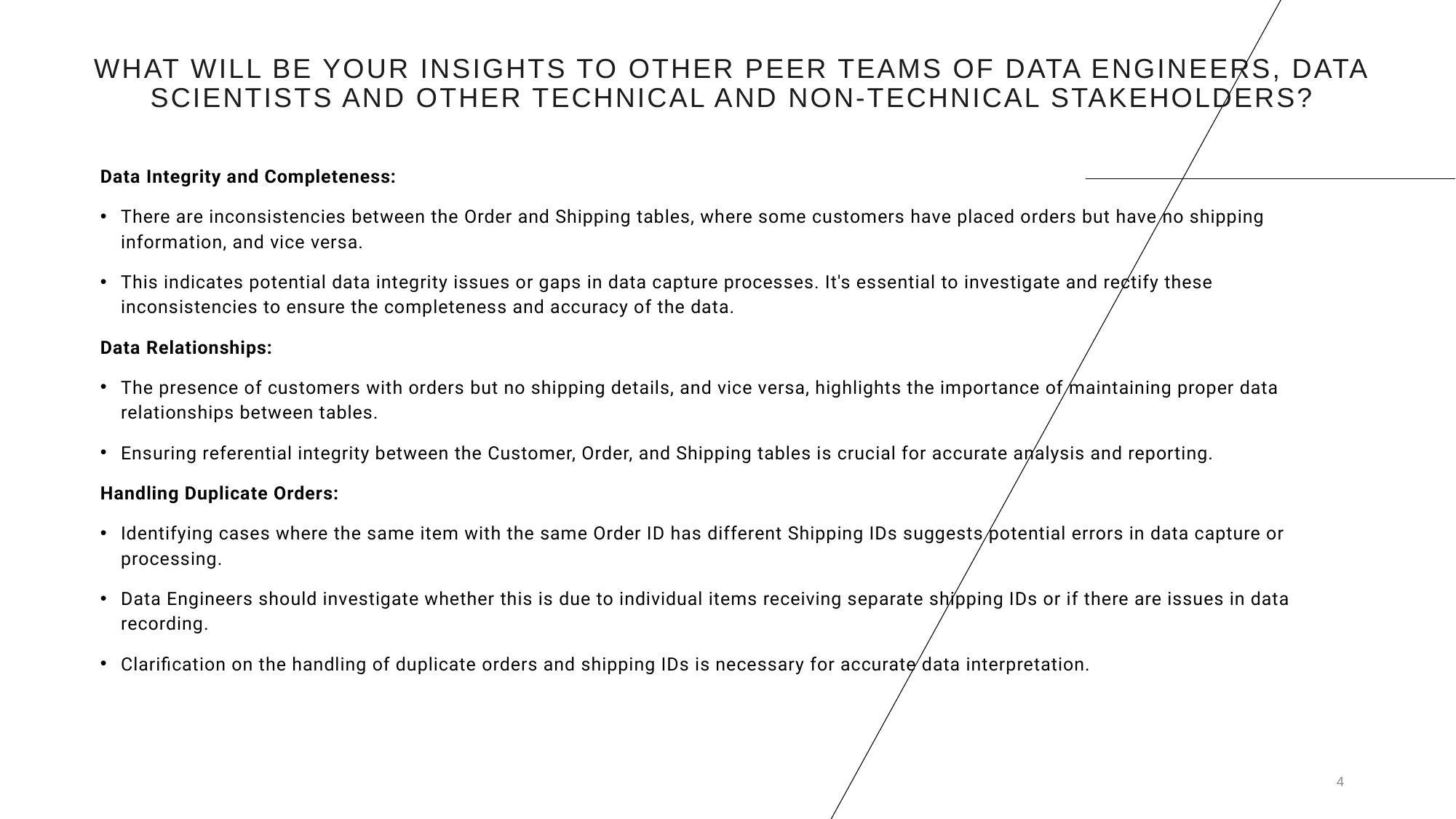

# What will be your insights to other peer teams of Data Engineers, Data Scientists and other technical and non-technical stakeholders?

Data Integrity and Completeness:
There are inconsistencies between the Order and Shipping tables, where some customers have placed orders but have no shipping information, and vice versa.
This indicates potential data integrity issues or gaps in data capture processes. It's essential to investigate and rectify these inconsistencies to ensure the completeness and accuracy of the data.
Data Relationships:
The presence of customers with orders but no shipping details, and vice versa, highlights the importance of maintaining proper data relationships between tables.
Ensuring referential integrity between the Customer, Order, and Shipping tables is crucial for accurate analysis and reporting.
Handling Duplicate Orders:
Identifying cases where the same item with the same Order ID has different Shipping IDs suggests potential errors in data capture or processing.
Data Engineers should investigate whether this is due to individual items receiving separate shipping IDs or if there are issues in data recording.
Clarification on the handling of duplicate orders and shipping IDs is necessary for accurate data interpretation.
4